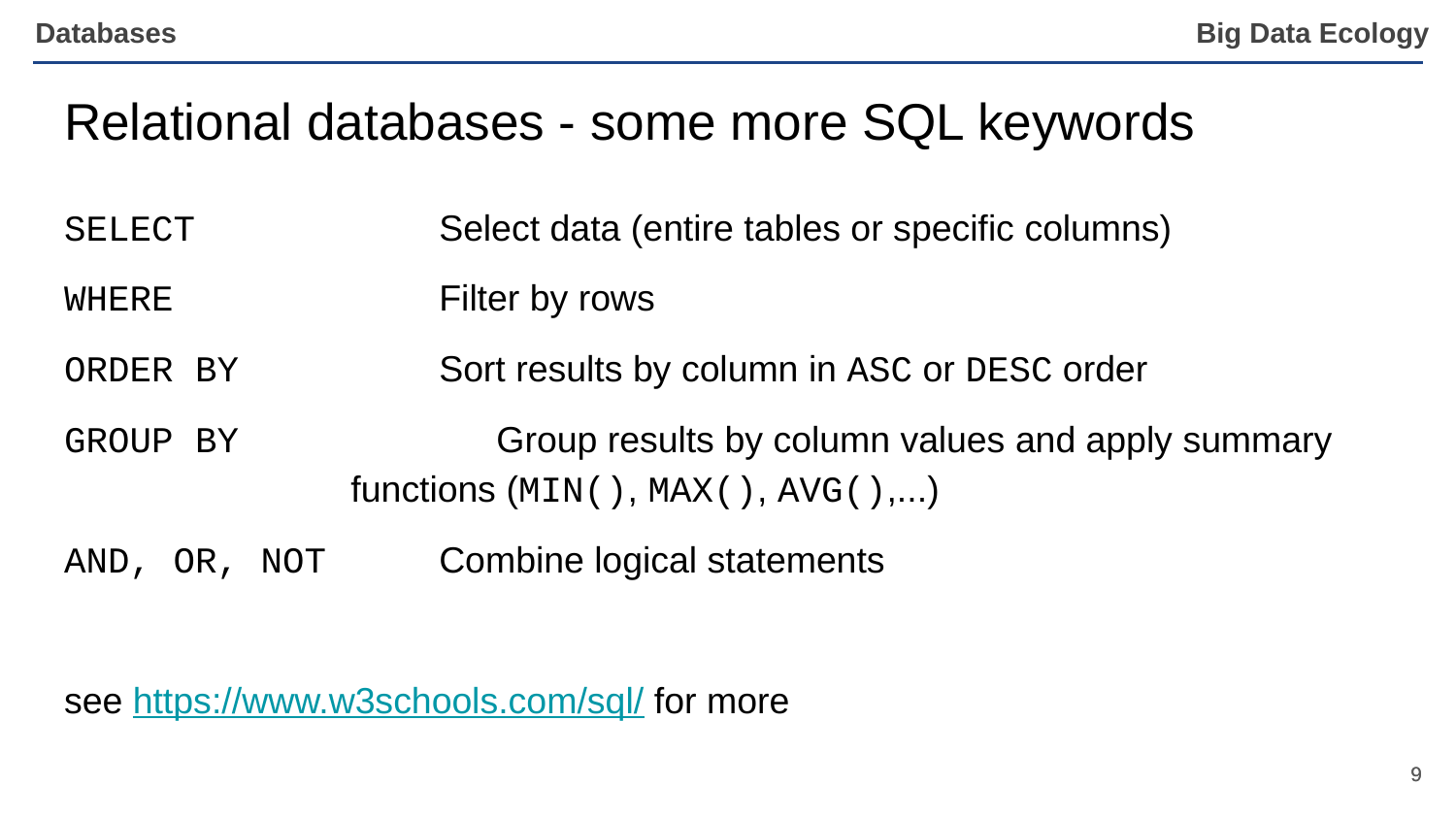

Relational databases - some more SQL keywords
SELECT		Select data (entire tables or specific columns)
WHERE		Filter by rows
ORDER BY		Sort results by column in ASC or DESC order
GROUP BY		Group results by column values and apply summary functions (MIN(), MAX(), AVG(),...)
AND, OR, NOT	Combine logical statements

see https://www.w3schools.com/sql/ for more